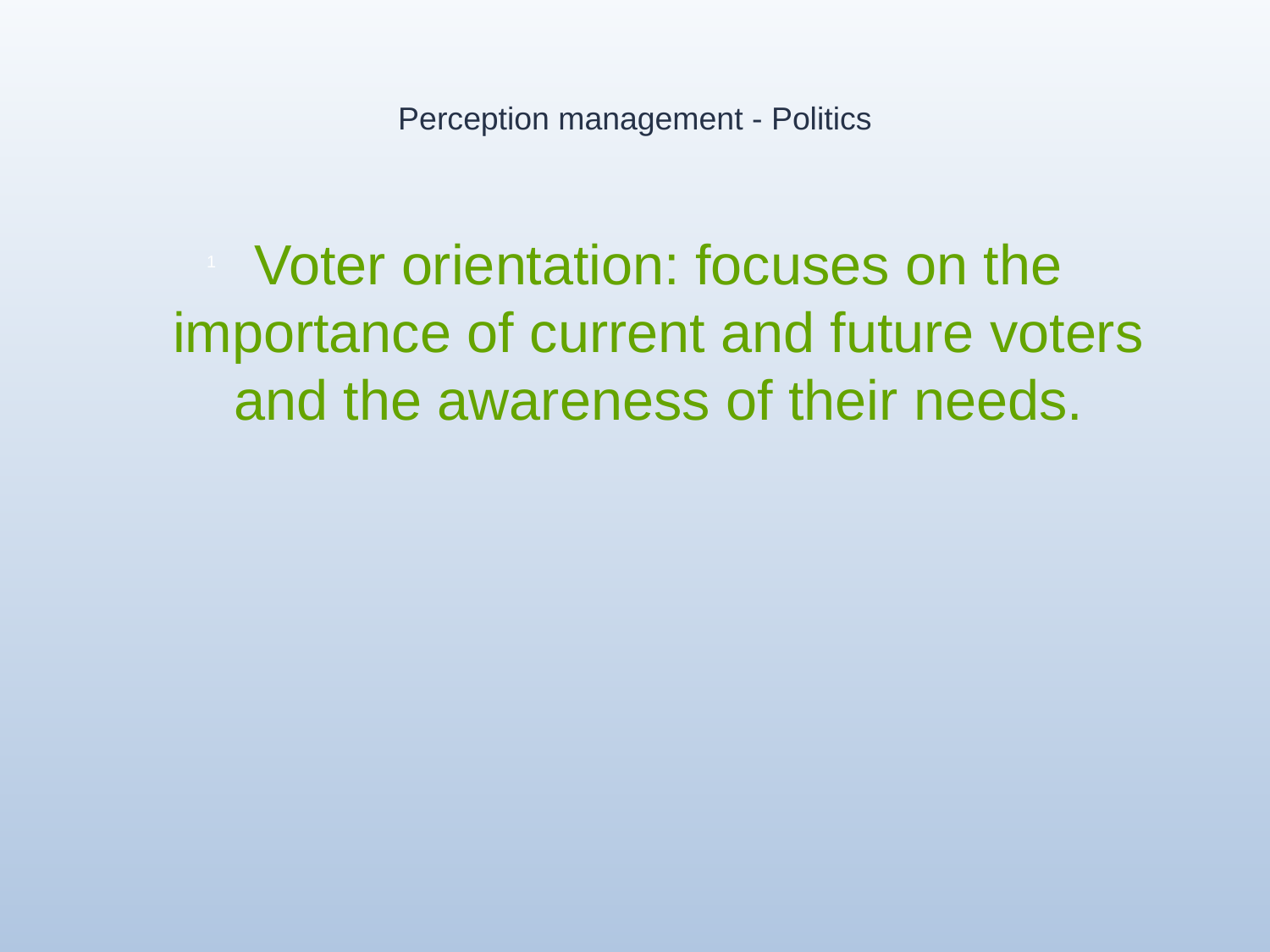

# Perception management - Politics
Voter orientation: focuses on the importance of current and future voters and the awareness of their needs.